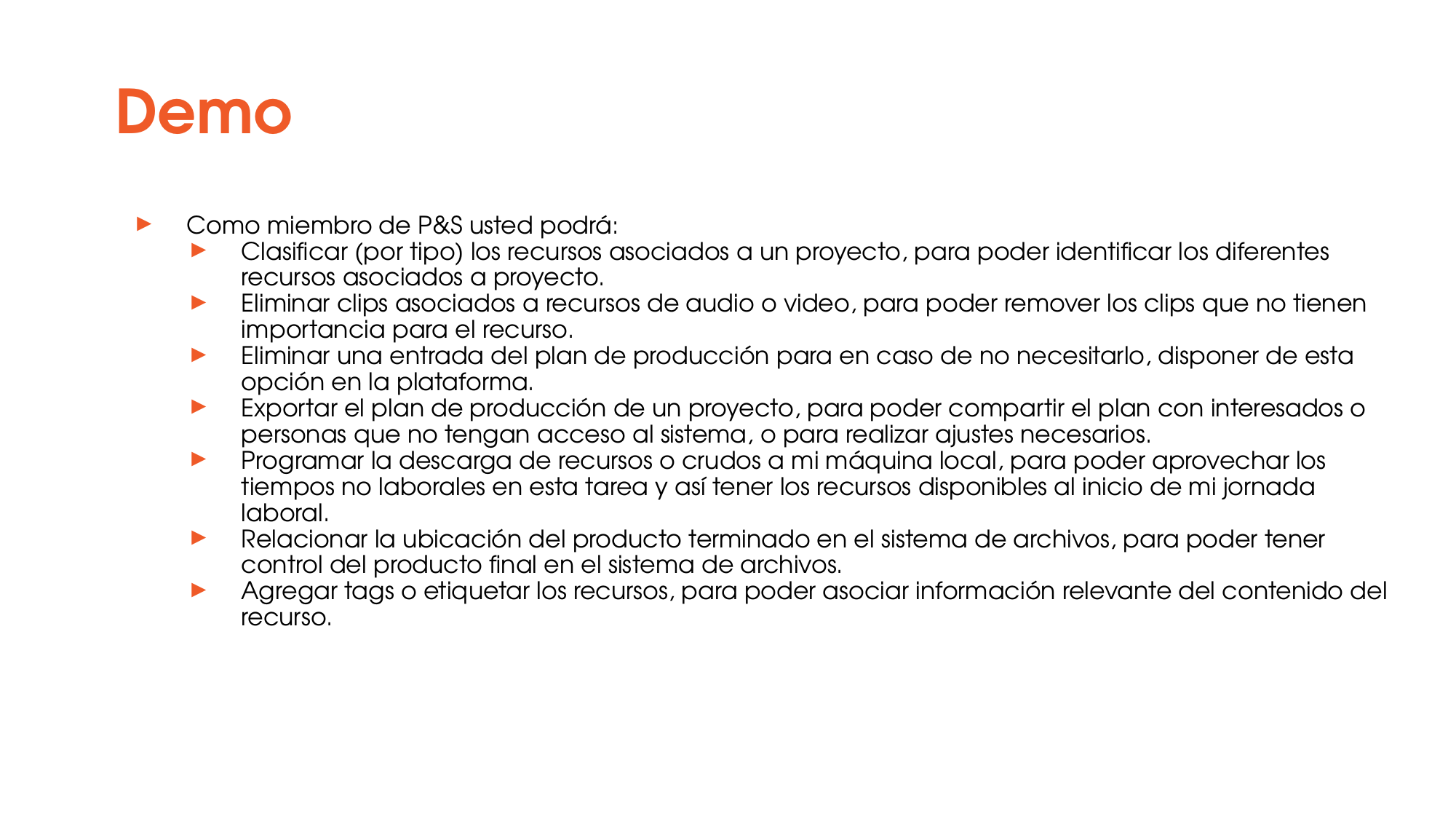

# Demo
Como miembro de P&S usted podrá:
Clasificar (por tipo) los recursos asociados a un proyecto, para poder identificar los diferentes recursos asociados a proyecto.
Eliminar clips asociados a recursos de audio o video, para poder remover los clips que no tienen importancia para el recurso.
Eliminar una entrada del plan de producción para en caso de no necesitarlo, disponer de esta opción en la plataforma.
Exportar el plan de producción de un proyecto, para poder compartir el plan con interesados o personas que no tengan acceso al sistema, o para realizar ajustes necesarios.
Programar la descarga de recursos o crudos a mi máquina local, para poder aprovechar los tiempos no laborales en esta tarea y así tener los recursos disponibles al inicio de mi jornada laboral.
Relacionar la ubicación del producto terminado en el sistema de archivos, para poder tener control del producto final en el sistema de archivos.
Agregar tags o etiquetar los recursos, para poder asociar información relevante del contenido del recurso.